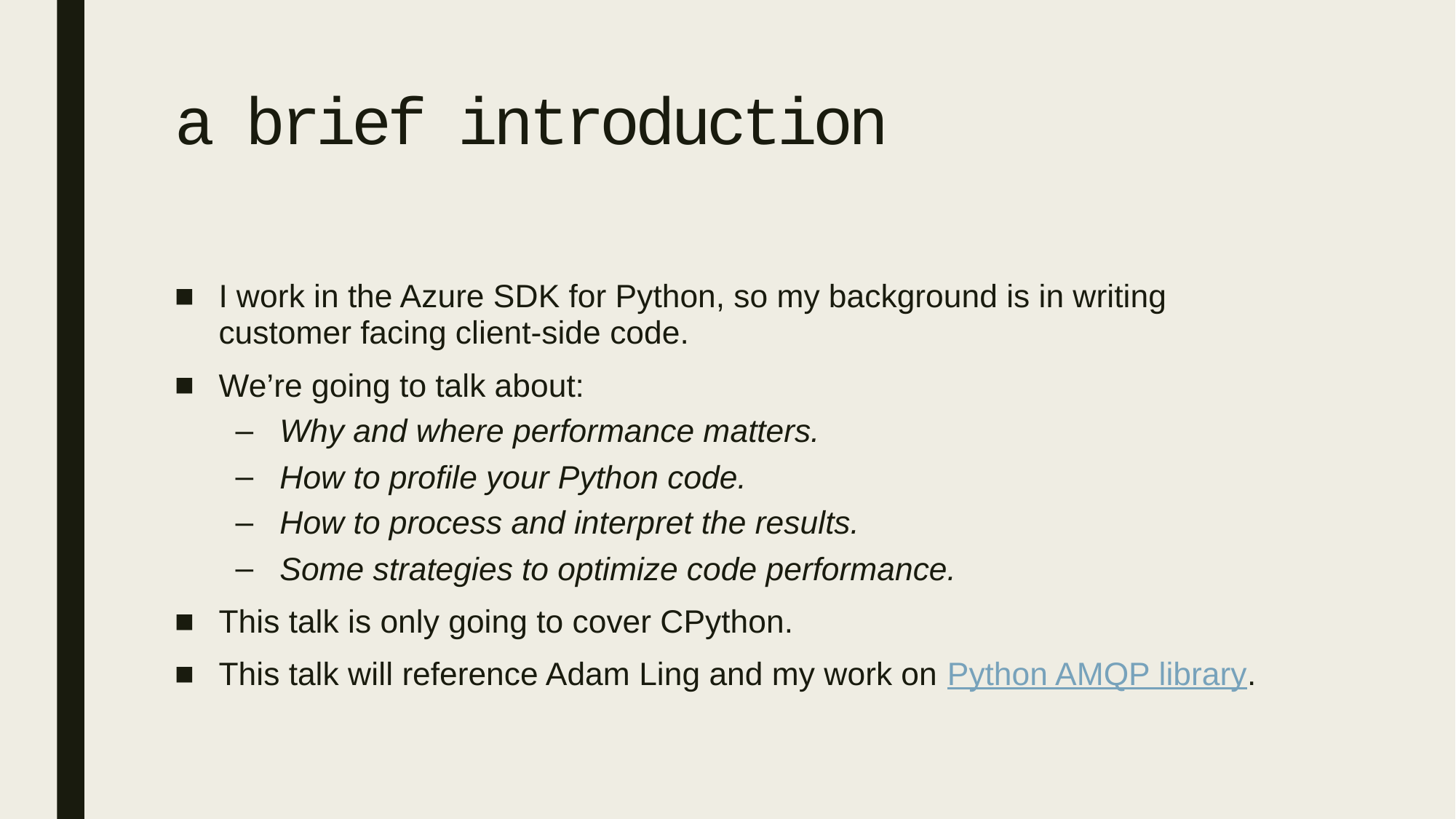

# a brief introduction
I work in the Azure SDK for Python, so my background is in writing customer facing client-side code.
We’re going to talk about:
Why and where performance matters.
How to profile your Python code.
How to process and interpret the results.
Some strategies to optimize code performance.
This talk is only going to cover CPython.
This talk will reference Adam Ling and my work on Python AMQP library.